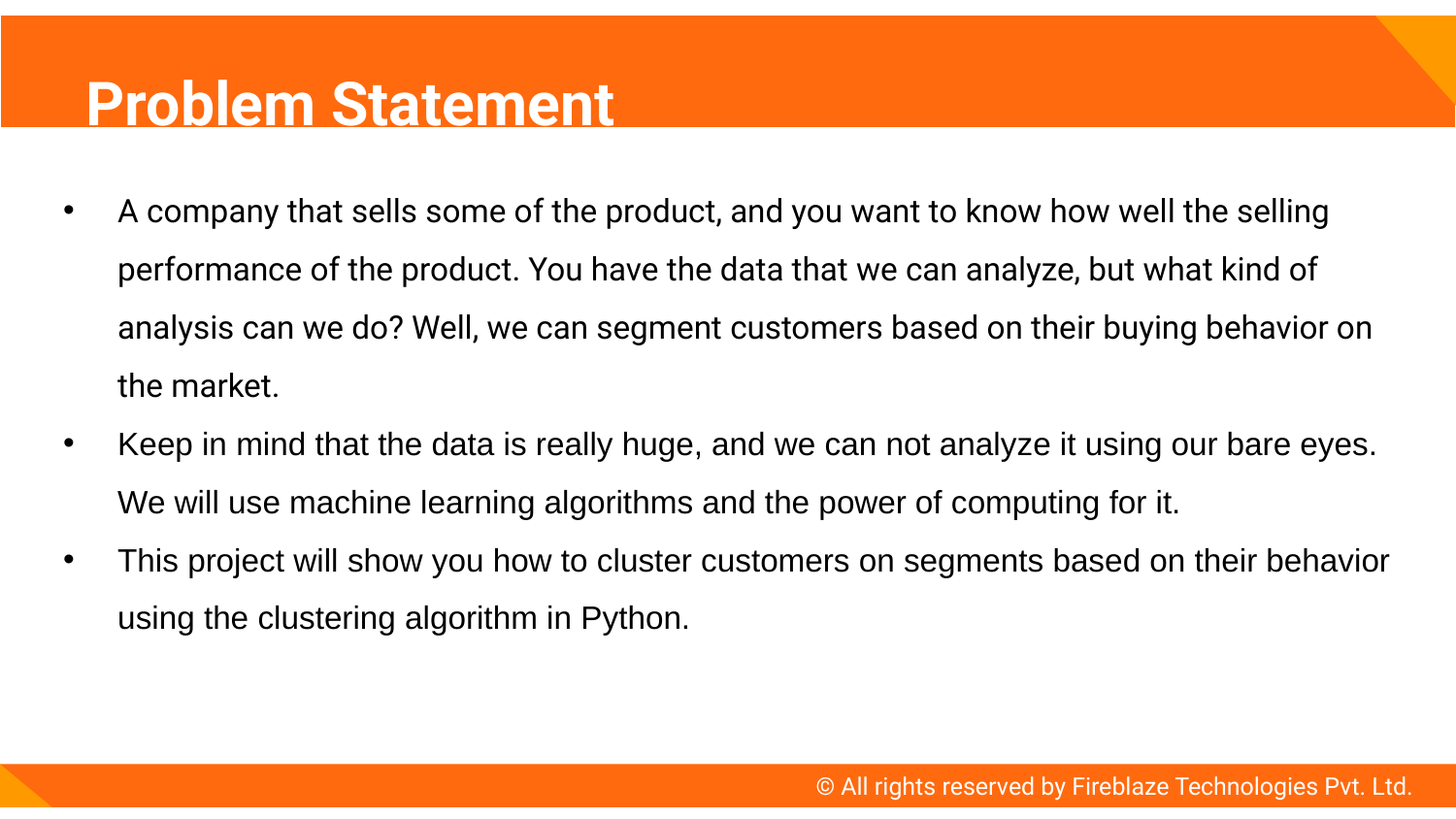

# Problem Statement

A company that sells some of the product, and you want to know how well the selling performance of the product. You have the data that we can analyze, but what kind of analysis can we do? Well, we can segment customers based on their buying behavior on the market.
Keep in mind that the data is really huge, and we can not analyze it using our bare eyes. We will use machine learning algorithms and the power of computing for it.
This project will show you how to cluster customers on segments based on their behavior using the clustering algorithm in Python.

© All rights reserved by Fireblaze Technologies Pvt. Ltd.